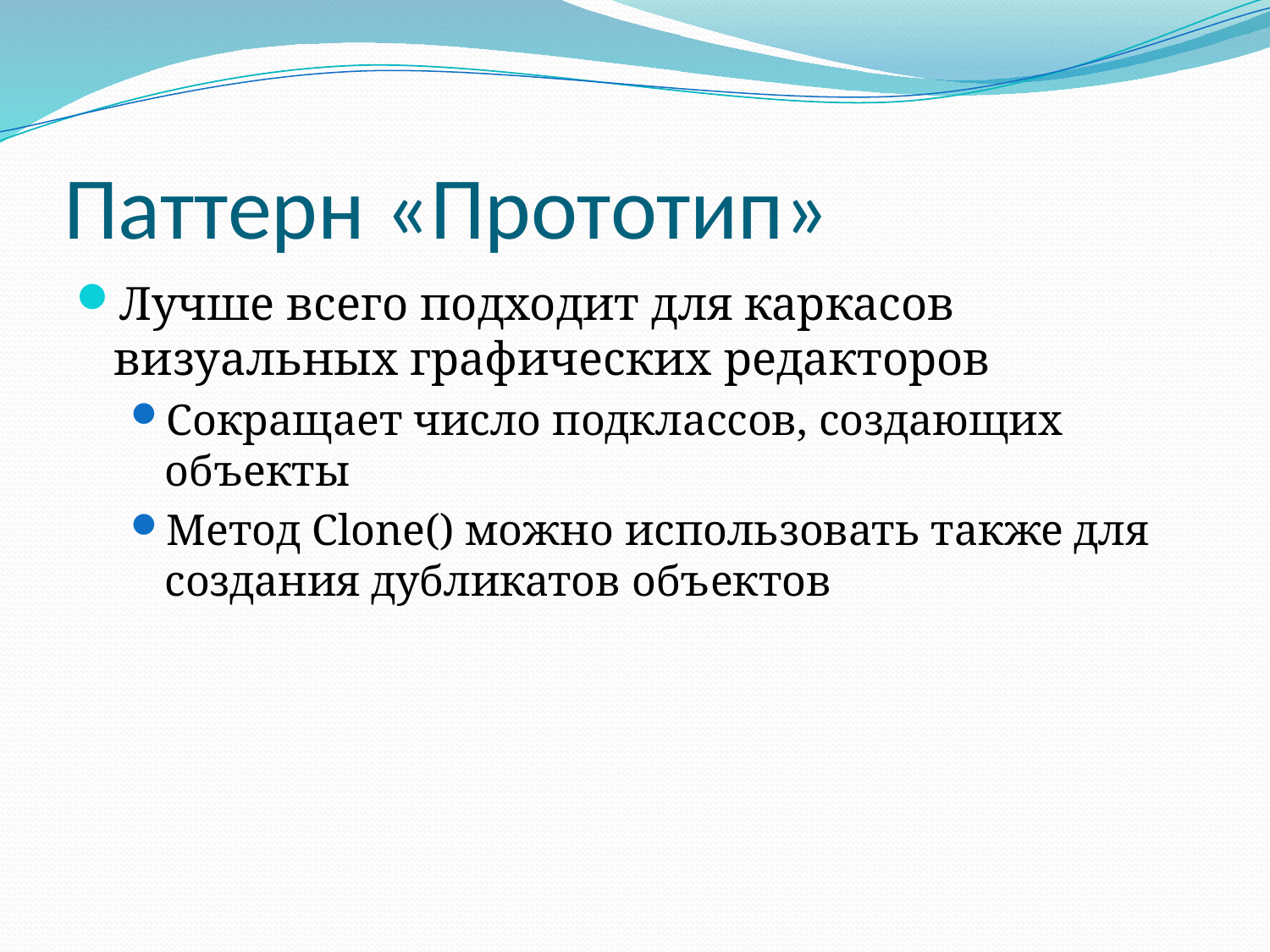

# Паттерн «Прототип»
Лучше всего подходит для каркасов визуальных графических редакторов
Сокращает число подклассов, создающих объекты
Метод Clone() можно использовать также для создания дубликатов объектов